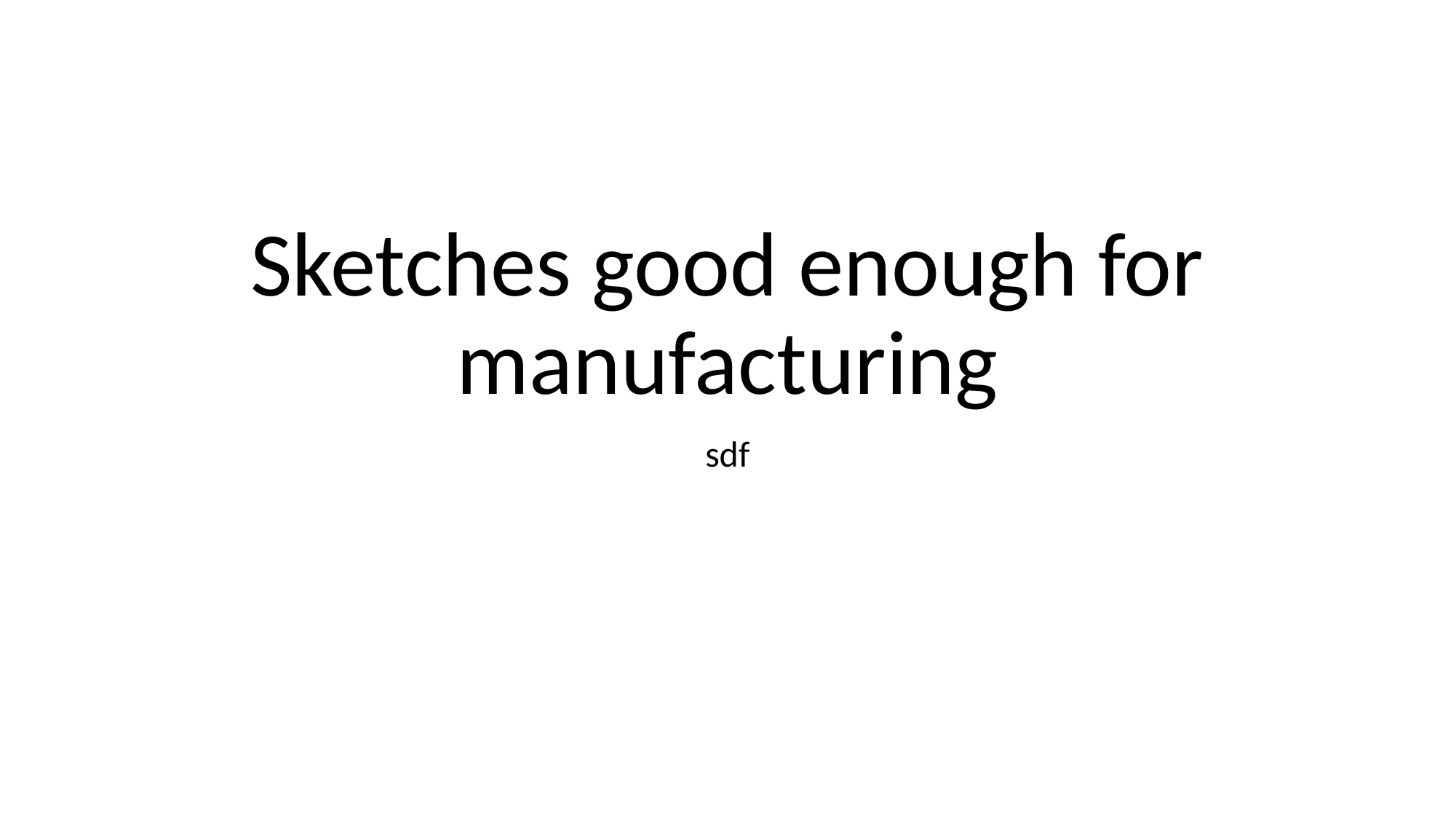

# Sketches good enough for manufacturing
sdf